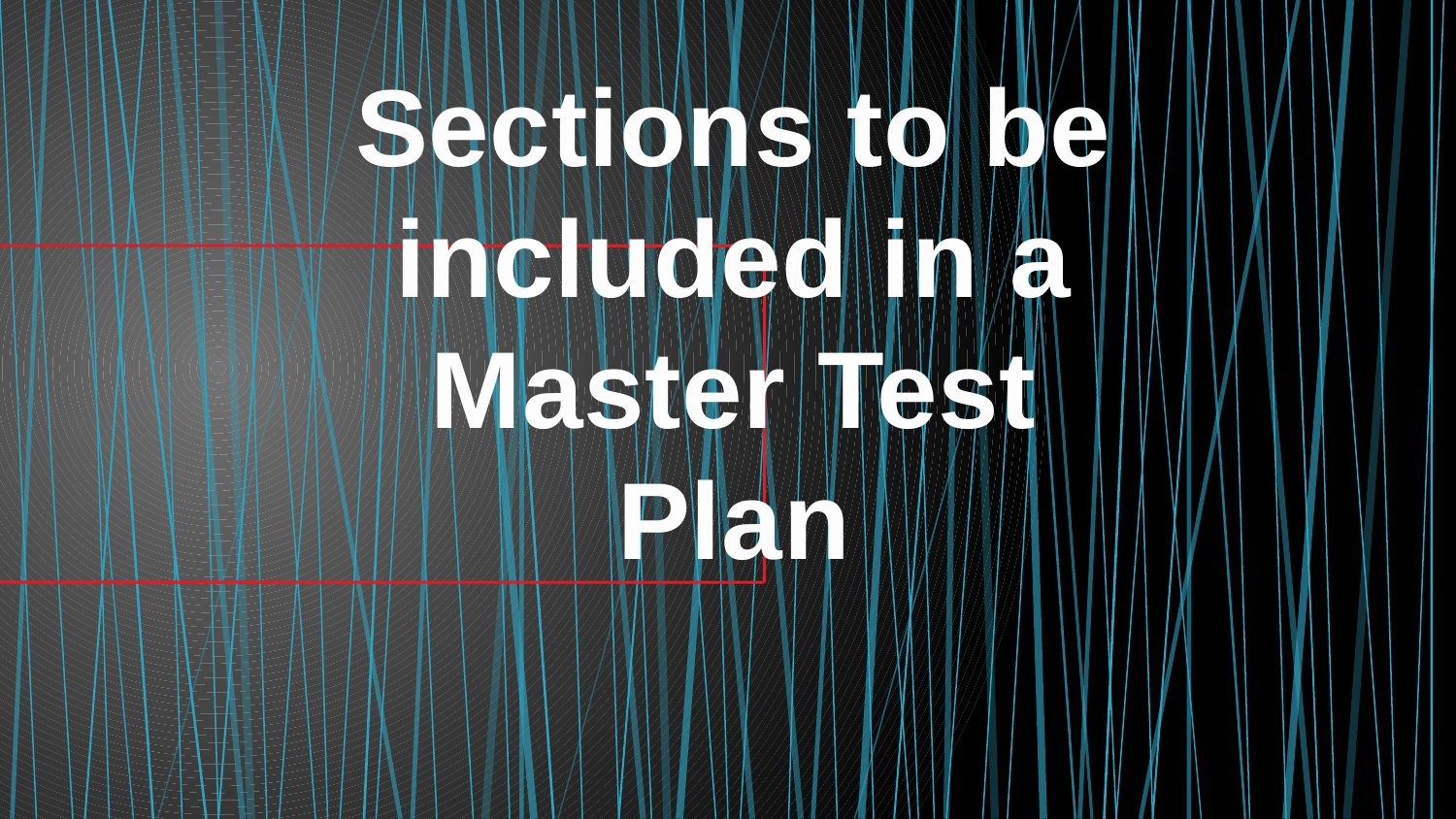

# Sections to be included in a Master Test Plan